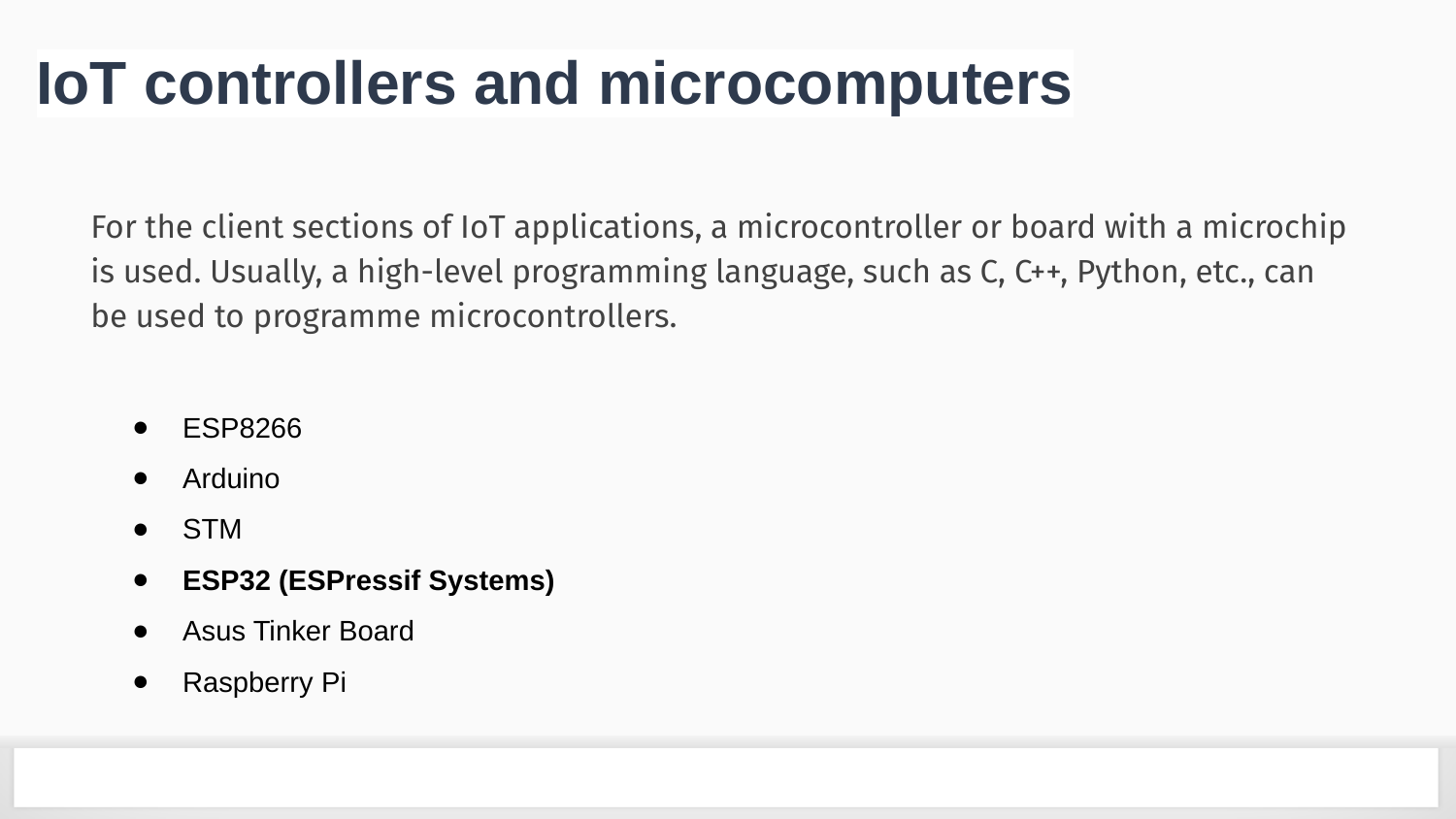

IoT controllers and microcomputers

For the client sections of IoT applications, a microcontroller or board with a microchip is used. Usually, a high-level programming language, such as C, C++, Python, etc., can be used to programme microcontrollers.
ESP8266
Arduino
STM
ESP32 (ESPressif Systems)
Asus Tinker Board
Raspberry Pi